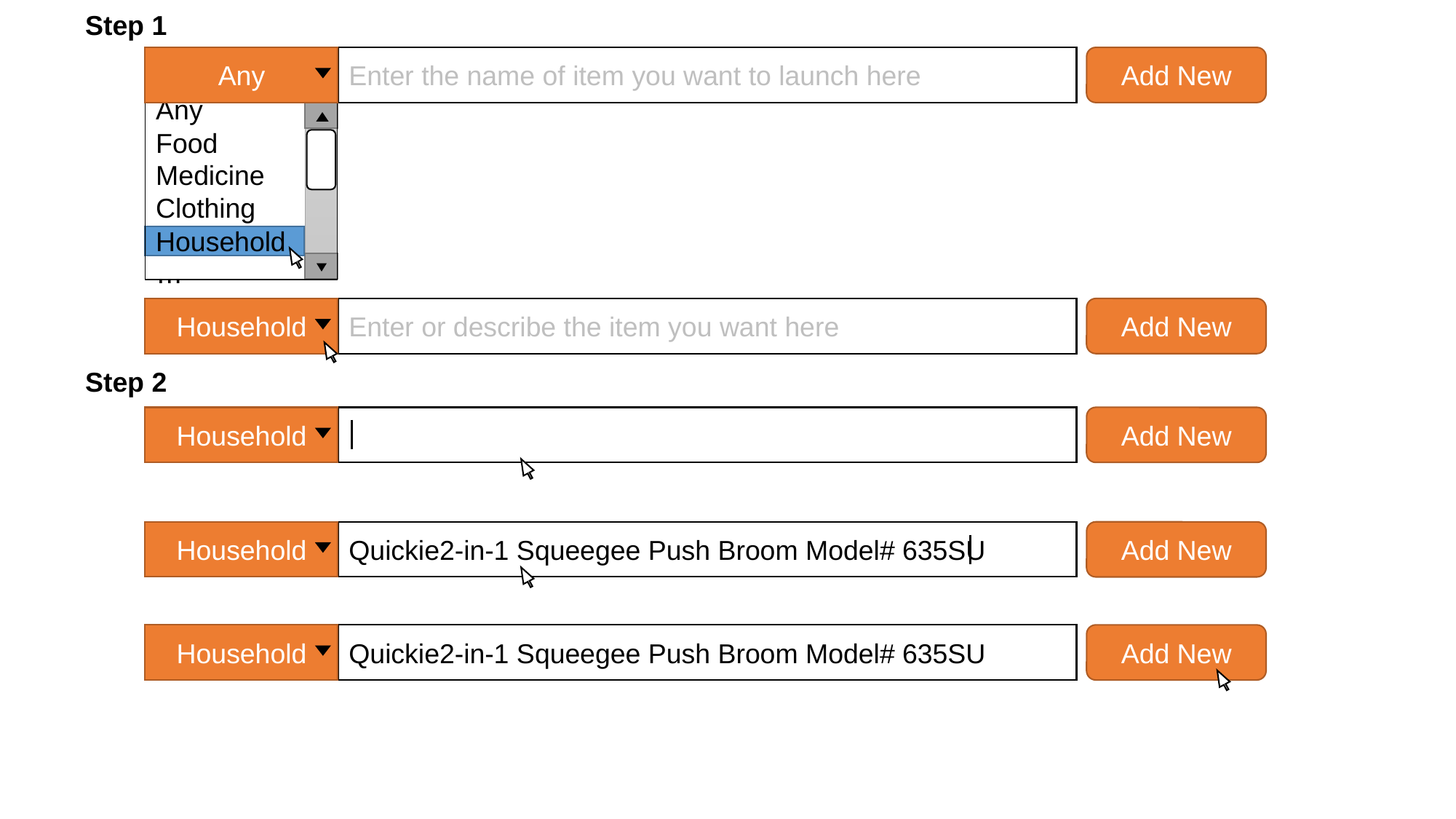

Step 1
Any
Add New
Enter the name of item you want to launch here

Any
Food
Medicine
Clothing
Household
…

Household
Add New
Enter or describe the item you want here

Step 2
Household
Add New

Household
Add New
Quickie2-in-1 Squeegee Push Broom Model# 635SU

Household
Add New
Quickie2-in-1 Squeegee Push Broom Model# 635SU